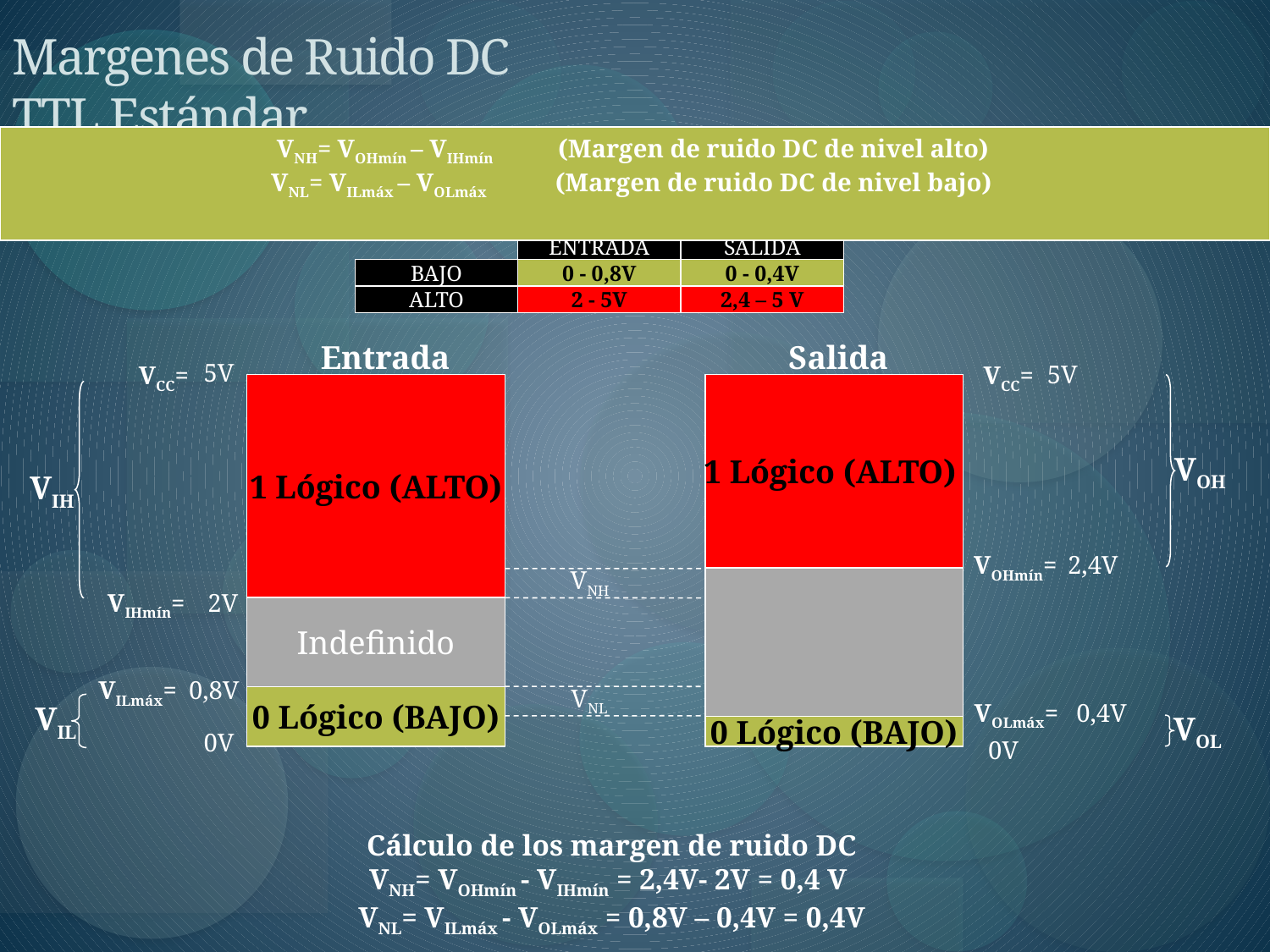

# Margenes de Ruido DC TTL Estándar
VNH= VOHmín – VIHmín                 (Margen de ruido DC de nivel alto)
VNL= VILmáx – VOLmáx                  (Margen de ruido DC de nivel bajo)

ENTRADA
SALIDA
BAJO
0 - 0,8V
0 - 0,4V
ALTO
2 - 5V
2,4 – 5 V
Entrada
Salida
5V
5V
VCC=
VCC=
1 Lógico (ALTO)
Indefinido
0 Lógico (BAJO)
1 Lógico (ALTO)

0 Lógico (BAJO)
 VOH
 VIH
VOHmín=
2,4V
VNH

VIHmín=
2V

VILmáx=
0,8V
VNL

VOLmáx=
0,4V
 VIL
 VOL

0V
0V
Cálculo de los margen de ruido DC
VNH= VOHmín - VIHmín = 2,4V- 2V = 0,4 V
VNL= VILmáx - VOLmáx = 0,8V – 0,4V = 0,4V